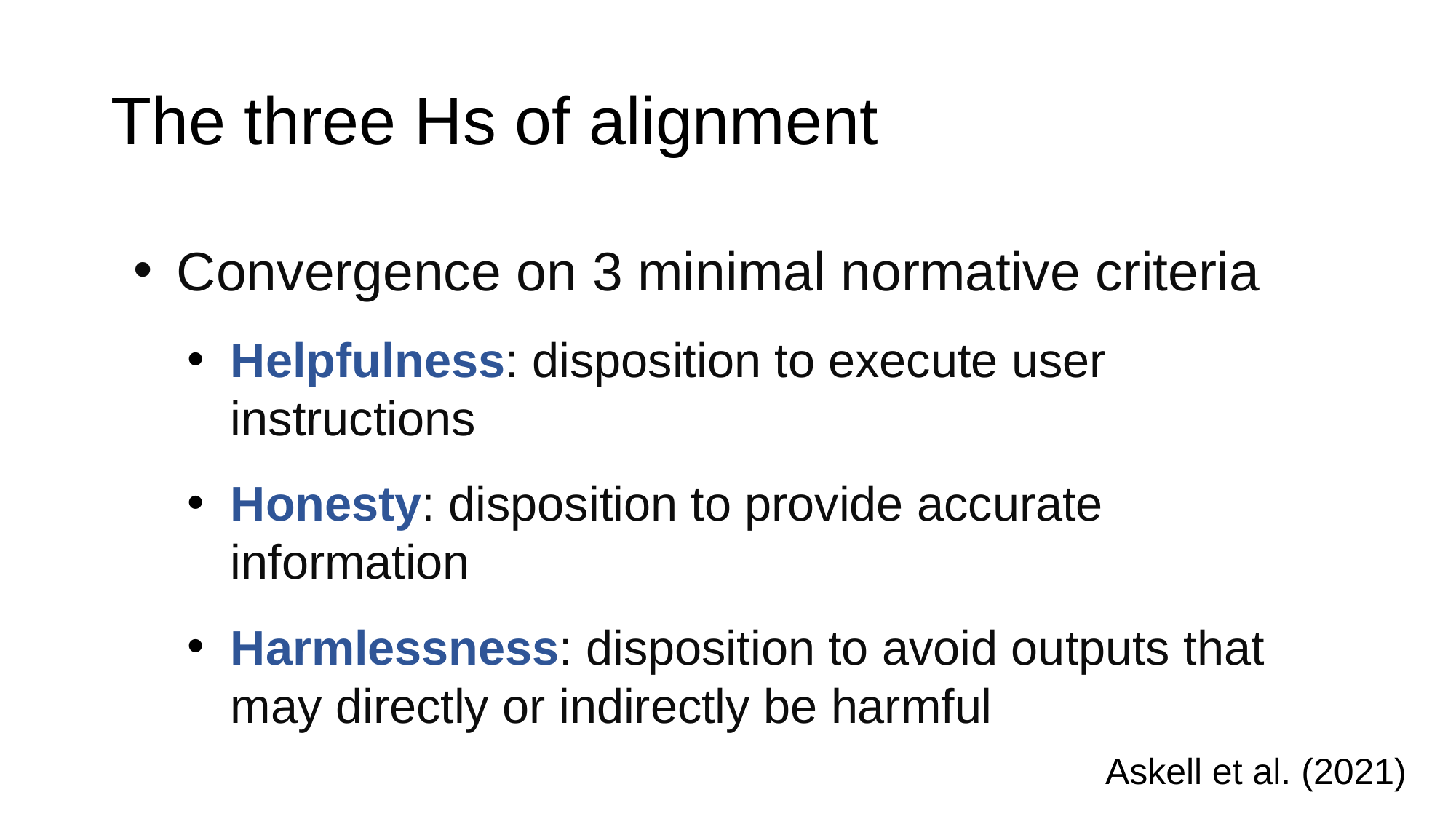

# The three Hs of alignment
Convergence on 3 minimal normative criteria
Helpfulness: disposition to execute user instructions
Honesty: disposition to provide accurate information
Harmlessness: disposition to avoid outputs that may directly or indirectly be harmful
Askell et al. (2021)